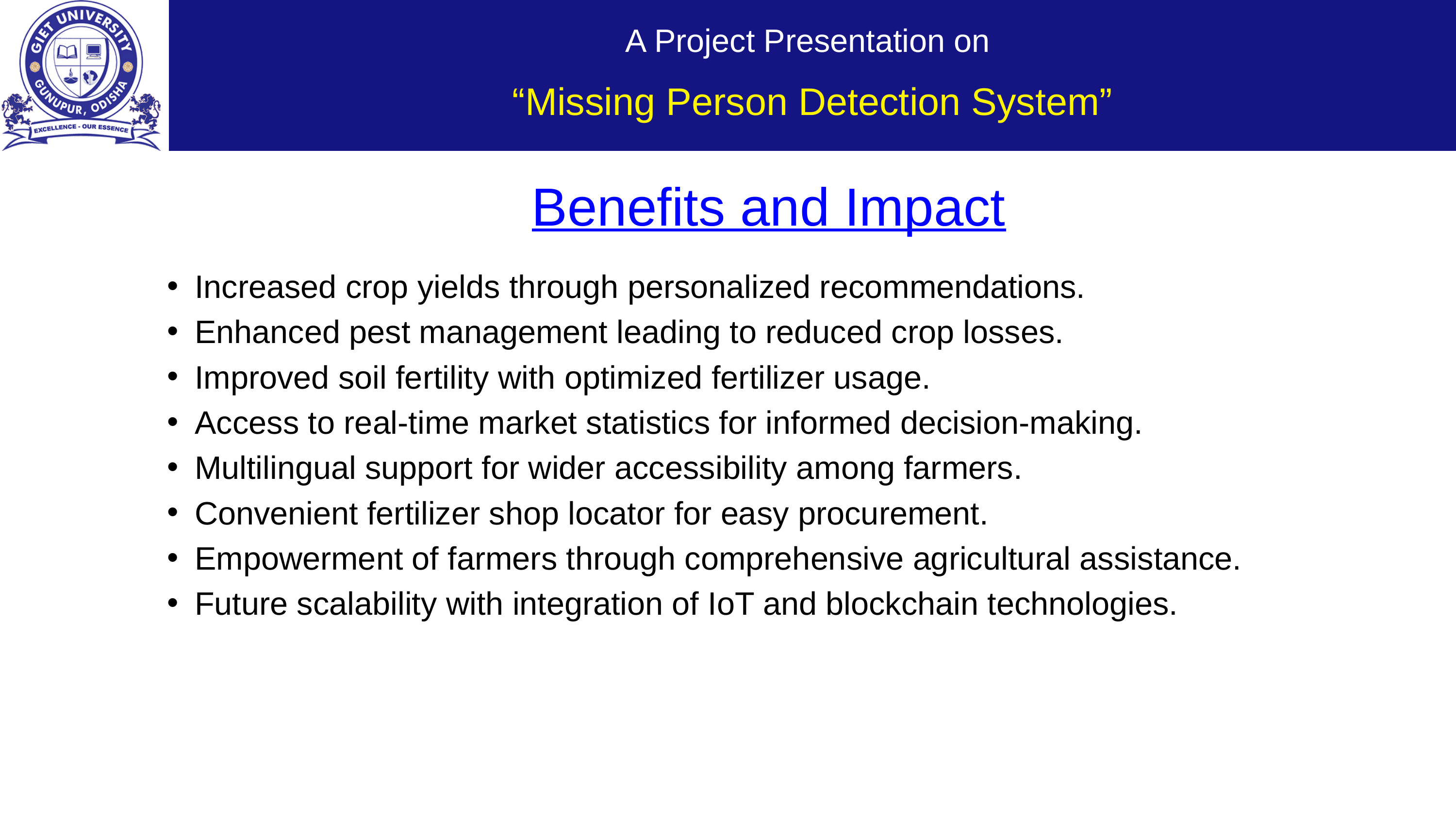

A Project Presentation on
“Missing Person Detection System”
Benefits and Impact
Increased crop yields through personalized recommendations.
Enhanced pest management leading to reduced crop losses.
Improved soil fertility with optimized fertilizer usage.
Access to real-time market statistics for informed decision-making.
Multilingual support for wider accessibility among farmers.
Convenient fertilizer shop locator for easy procurement.
Empowerment of farmers through comprehensive agricultural assistance.
Future scalability with integration of IoT and blockchain technologies.